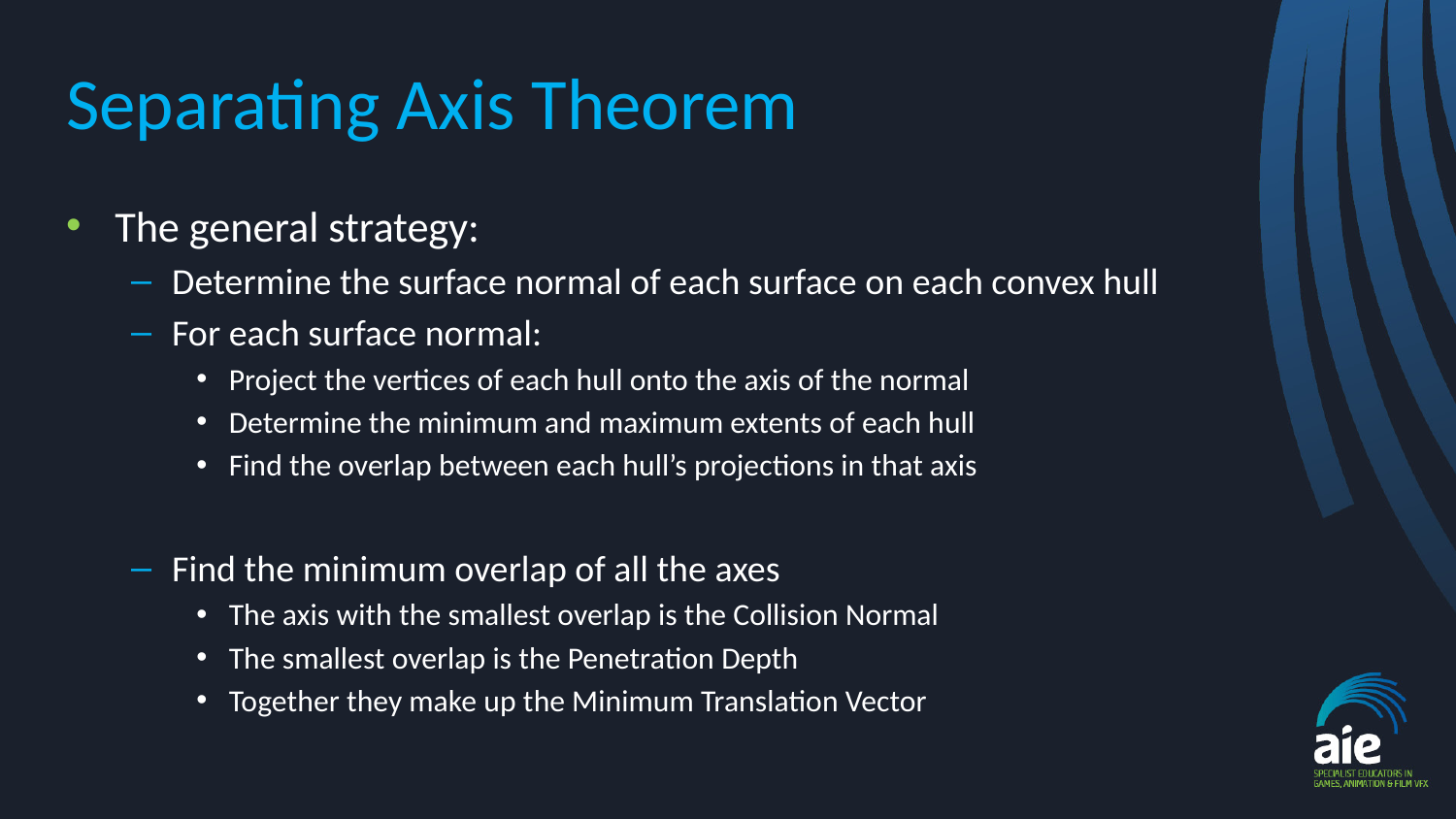

# Separating Axis Theorem
The general strategy:
Determine the surface normal of each surface on each convex hull
For each surface normal:
Project the vertices of each hull onto the axis of the normal
Determine the minimum and maximum extents of each hull
Find the overlap between each hull’s projections in that axis

Find the minimum overlap of all the axes
The axis with the smallest overlap is the Collision Normal
The smallest overlap is the Penetration Depth
Together they make up the Minimum Translation Vector